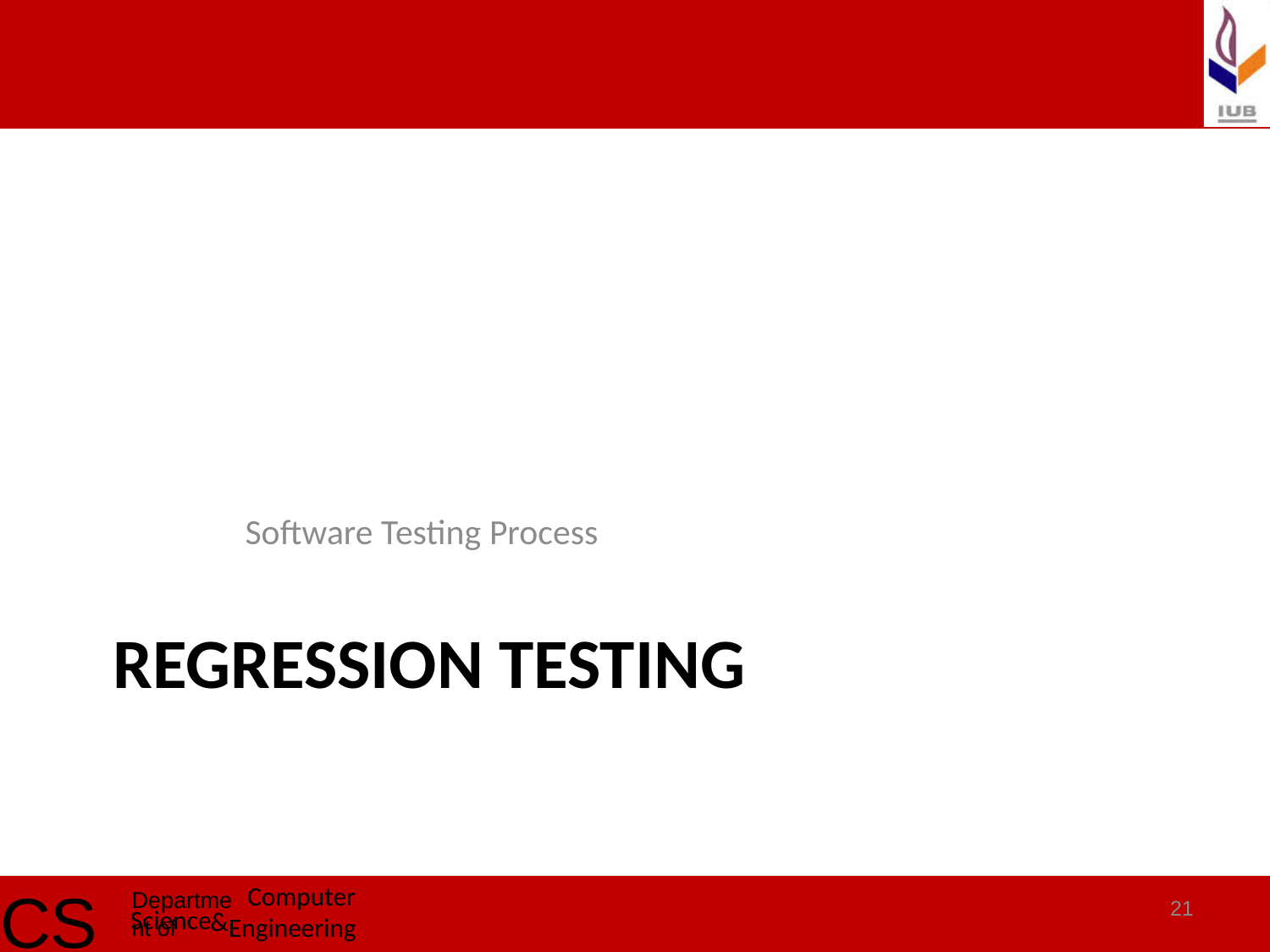

Software Testing Process
# REGRESSION Testing
21